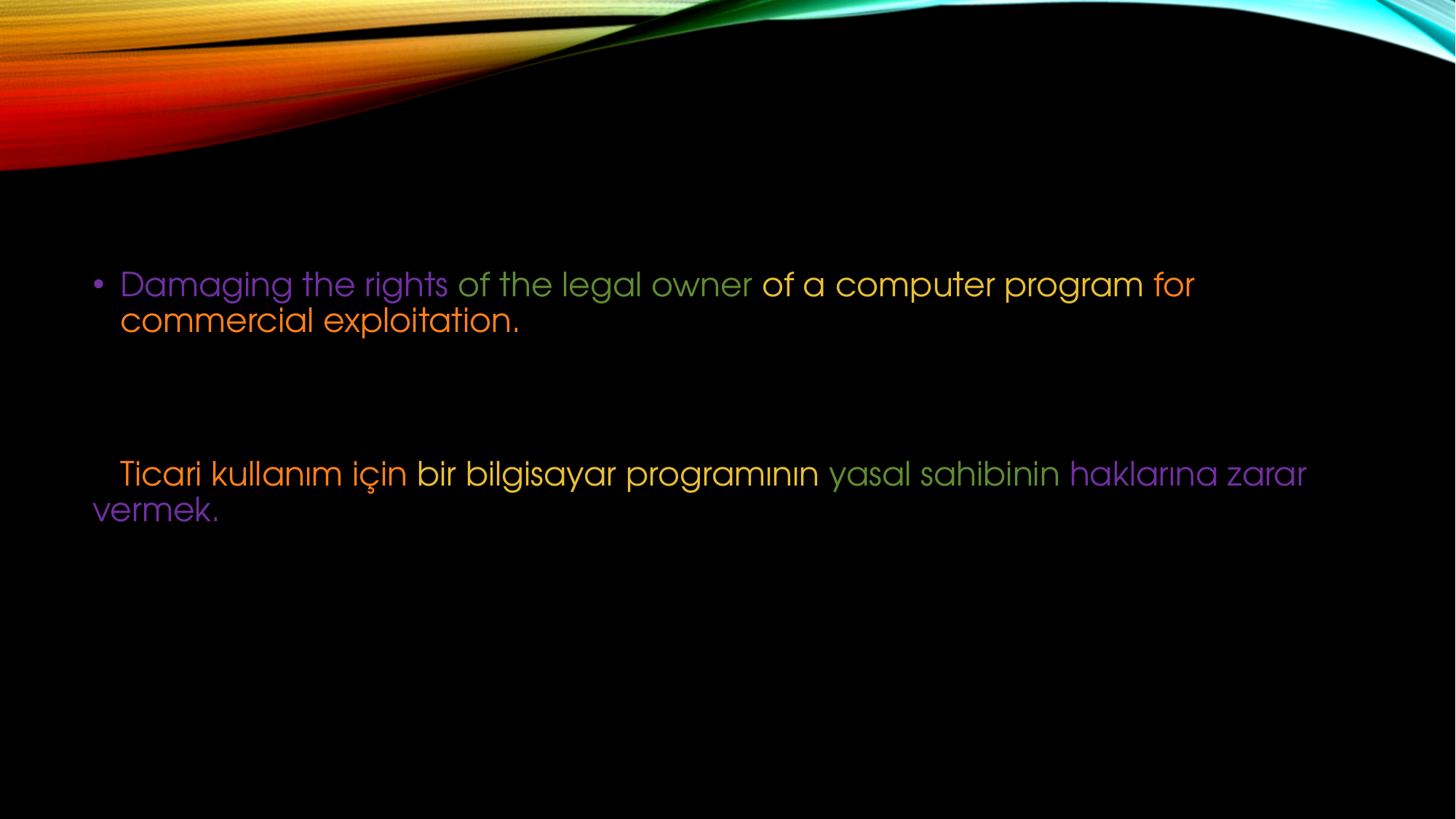

Damaging the rights of the legal owner of a computer program for commercial exploitation.

   Ticari kullanım için bir bilgisayar programının yasal sahibinin haklarına zarar vermek.